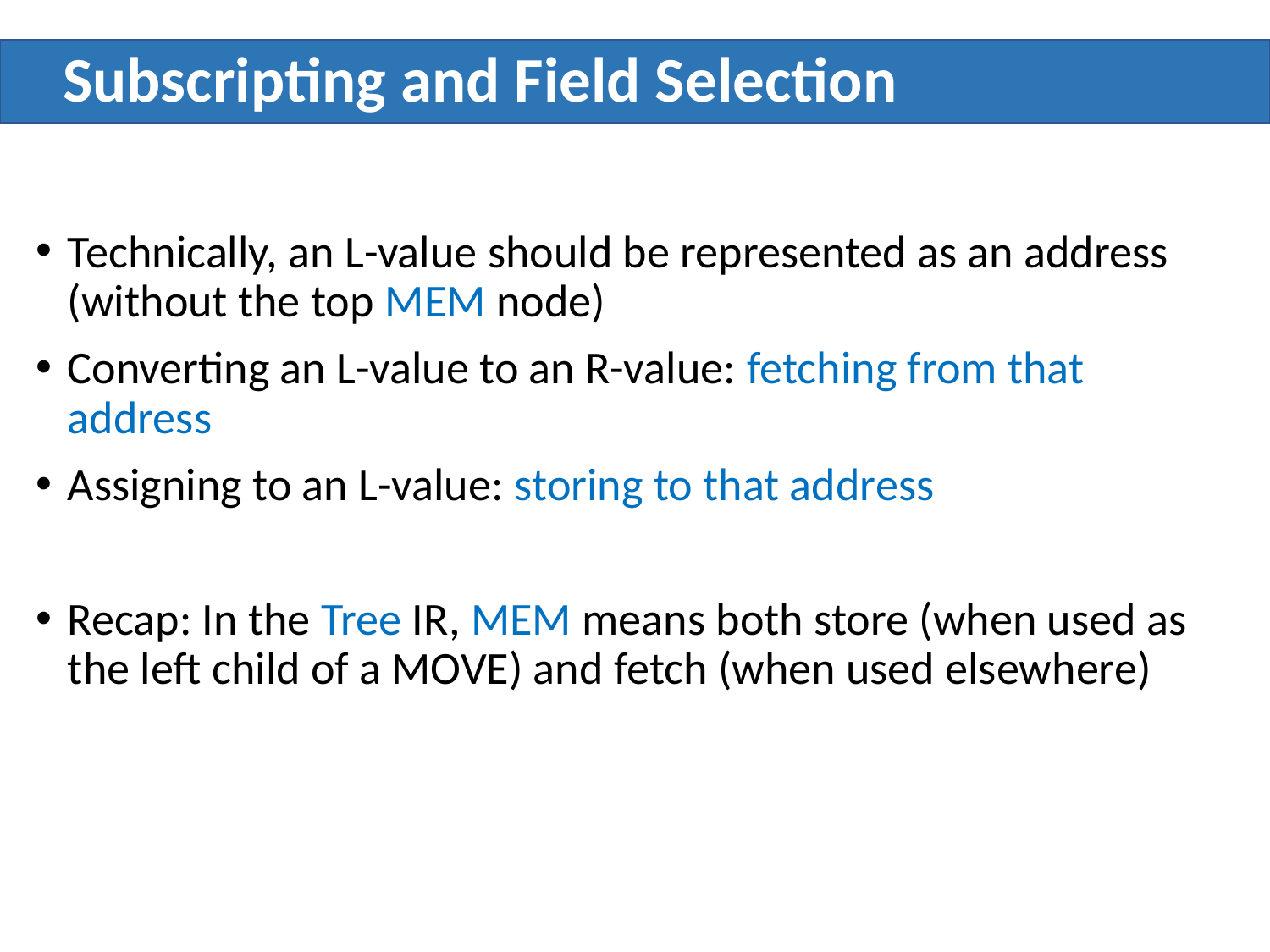

# Subscripting and Field Selection
Technically, an L-value should be represented as an address (without the top MEM node)
Converting an L-value to an R-value: fetching from that address
Assigning to an L-value: storing to that address

Recap: In the Tree IR, MEM means both store (when used as the left child of a MOVE) and fetch (when used elsewhere)